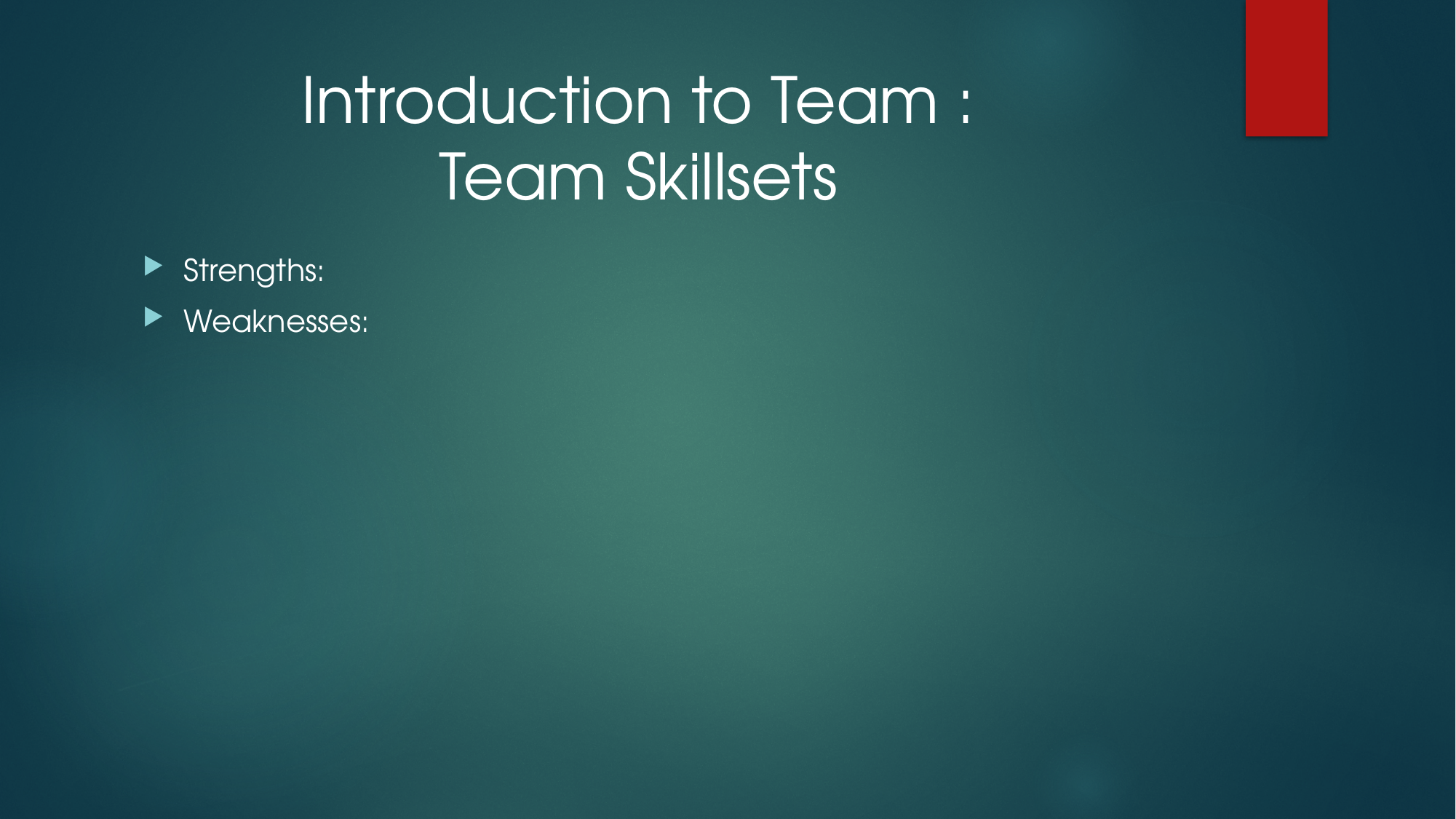

# Introduction to Team : Team Skillsets
Strengths:
Weaknesses: